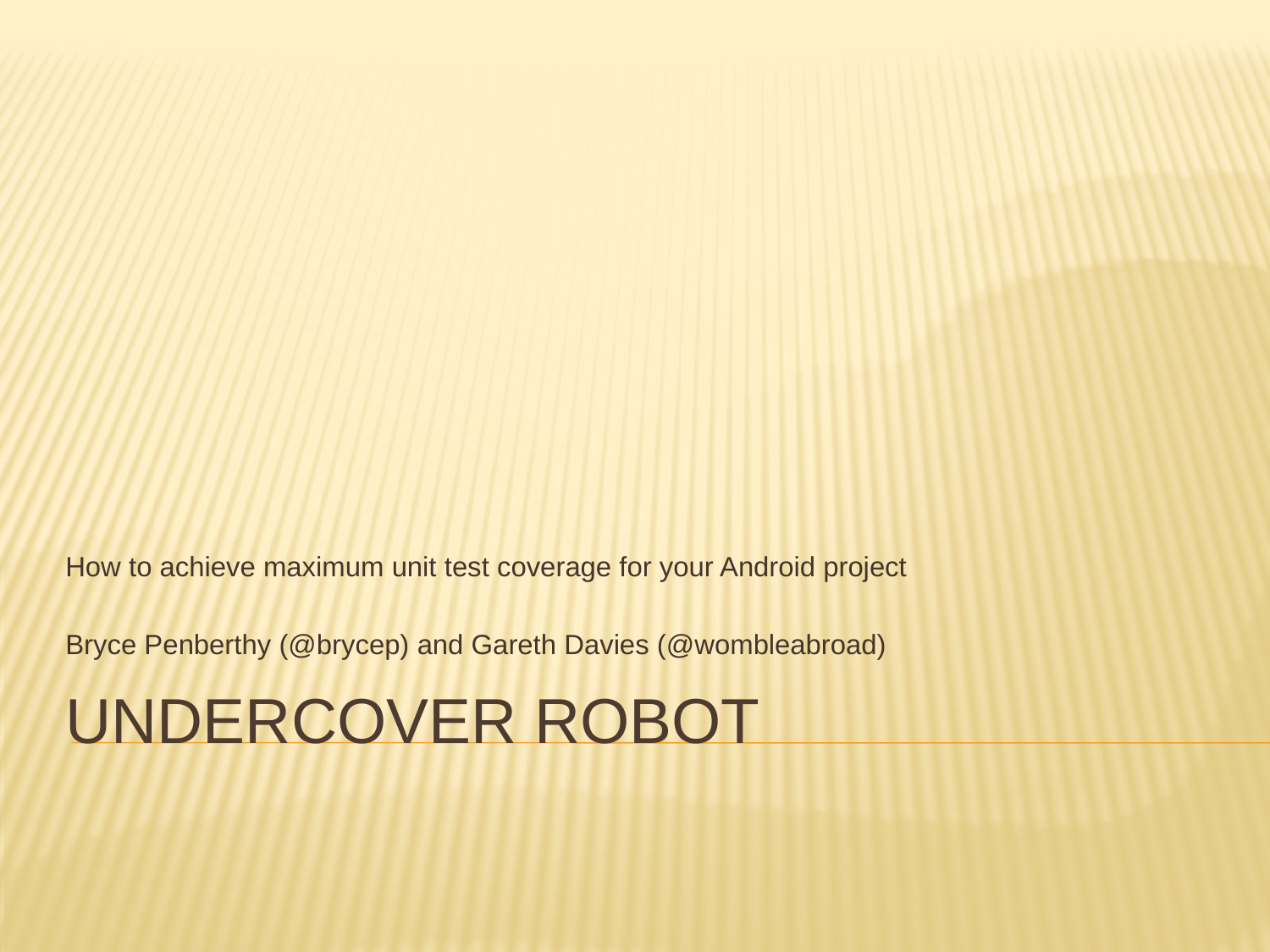

How to achieve maximum unit test coverage for your Android project

Bryce Penberthy (@brycep) and Gareth Davies (@wombleabroad)
# UnderCover Robot